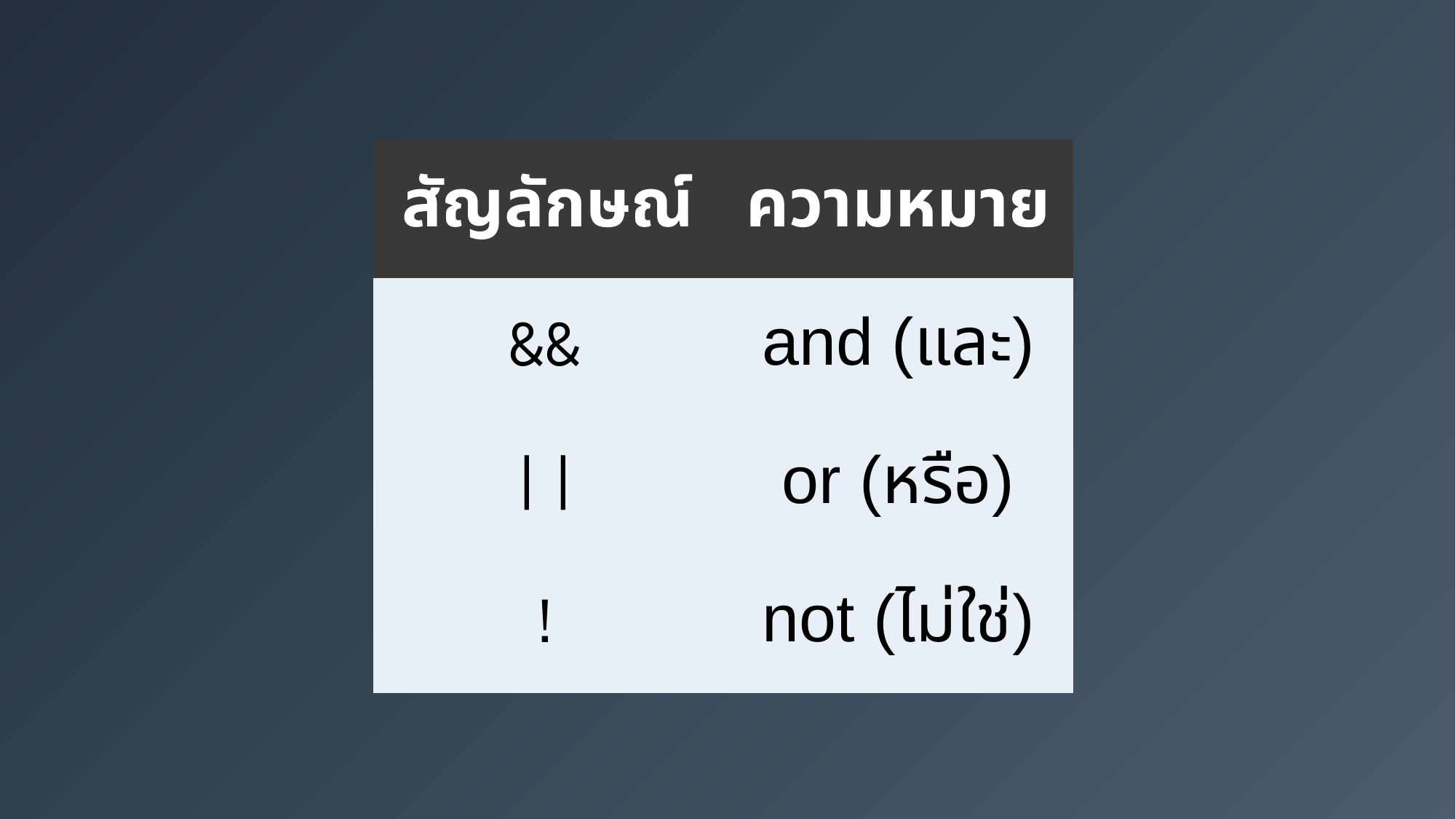

| สัญลักษณ์ | ความหมาย |
| --- | --- |
| && | and (และ) |
| || | or (หรือ) |
| ! | not (ไม่ใช่) |